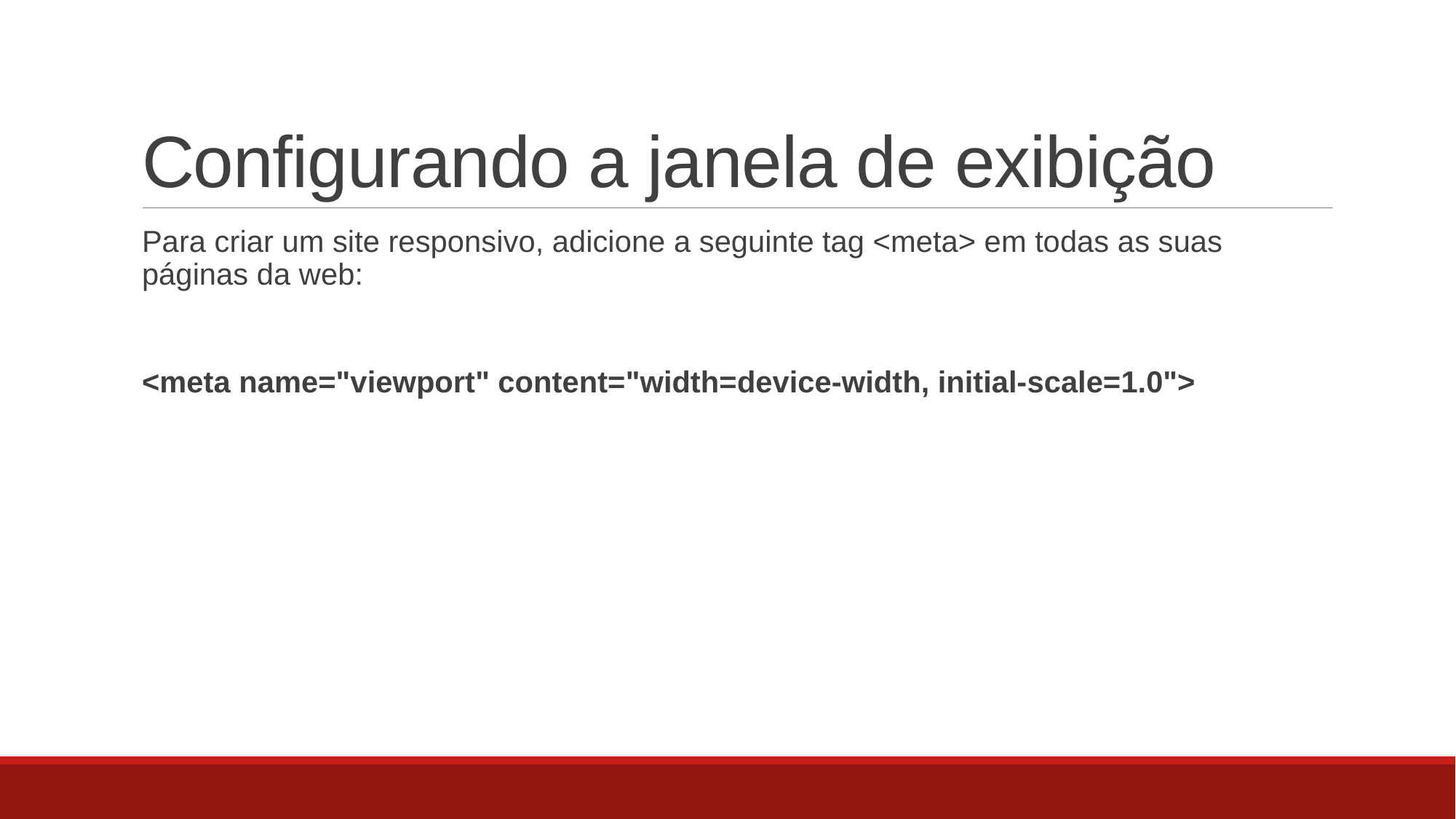

# Configurando a janela de exibição
Para criar um site responsivo, adicione a seguinte tag <meta> em todas as suas páginas da web:

<meta name="viewport" content="width=device-width, initial-scale=1.0">